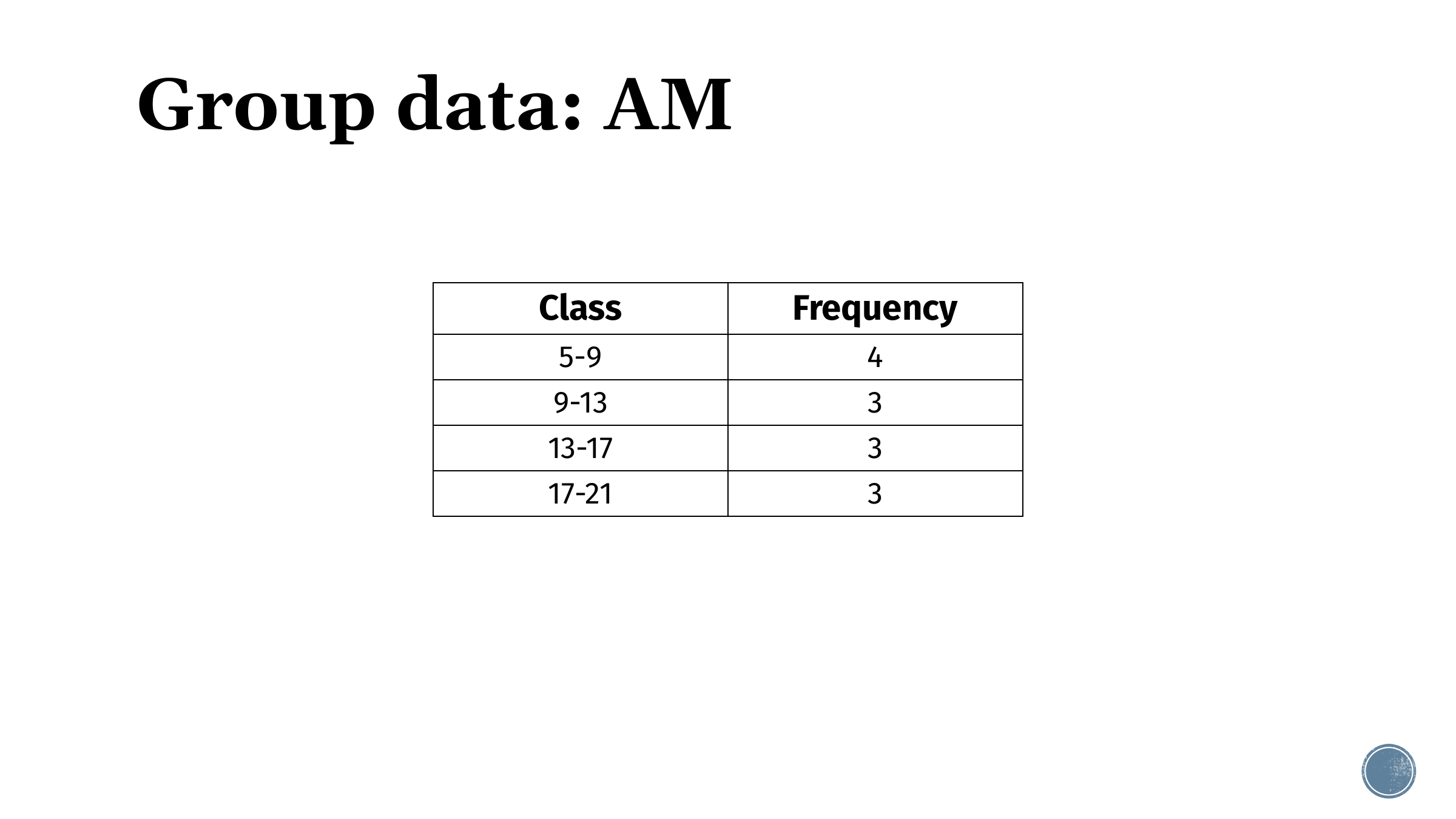

# Group data: AM
| Class | Frequency |
| --- | --- |
| 5-9 | 4 |
| 9-13 | 3 |
| 13-17 | 3 |
| 17-21 | 3 |